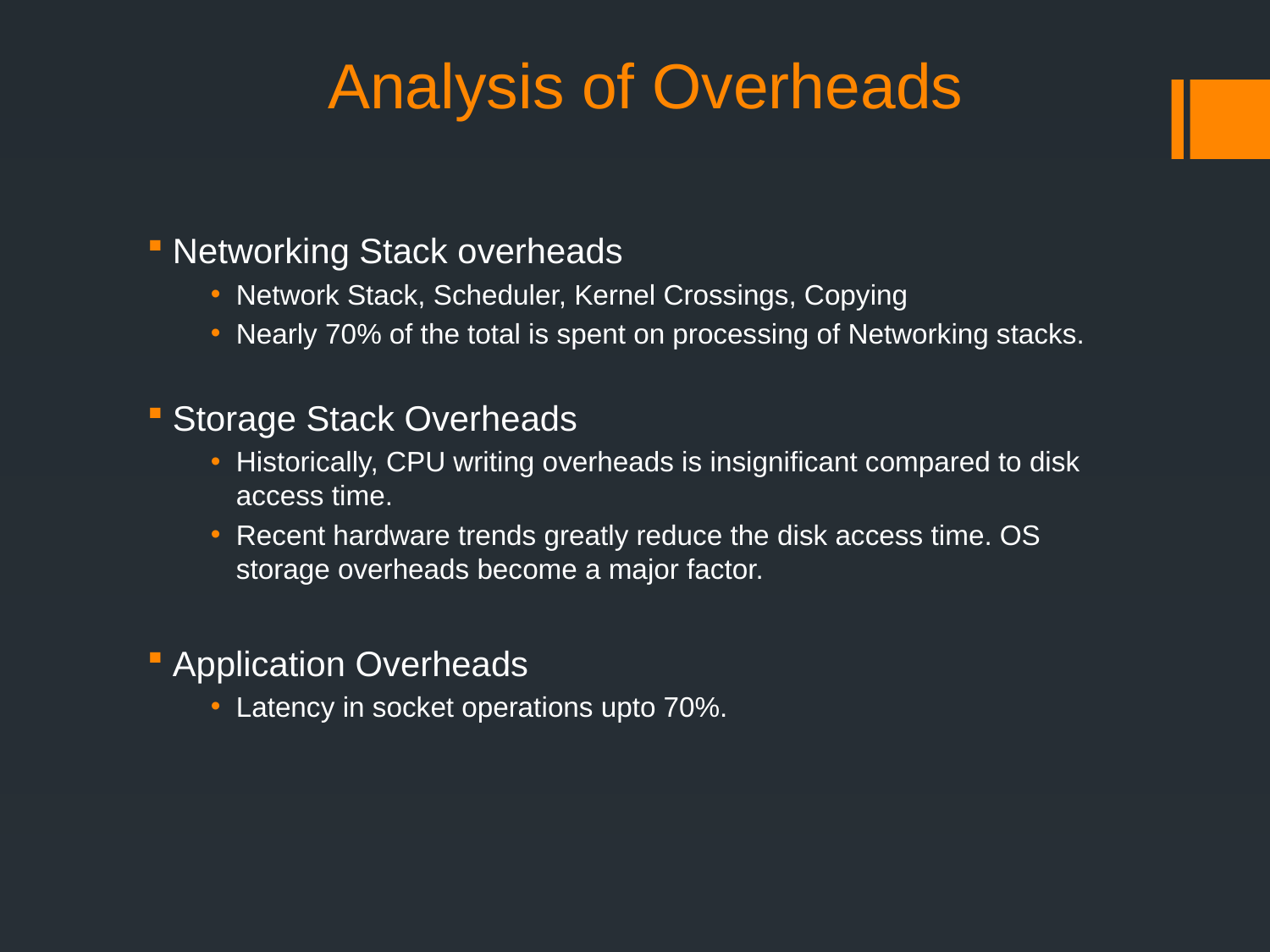

Analysis of Overheads
Networking Stack overheads
Network Stack, Scheduler, Kernel Crossings, Copying
Nearly 70% of the total is spent on processing of Networking stacks.

Storage Stack Overheads
Historically, CPU writing overheads is insignificant compared to disk access time.
Recent hardware trends greatly reduce the disk access time. OS storage overheads become a major factor.

Application Overheads
Latency in socket operations upto 70%.